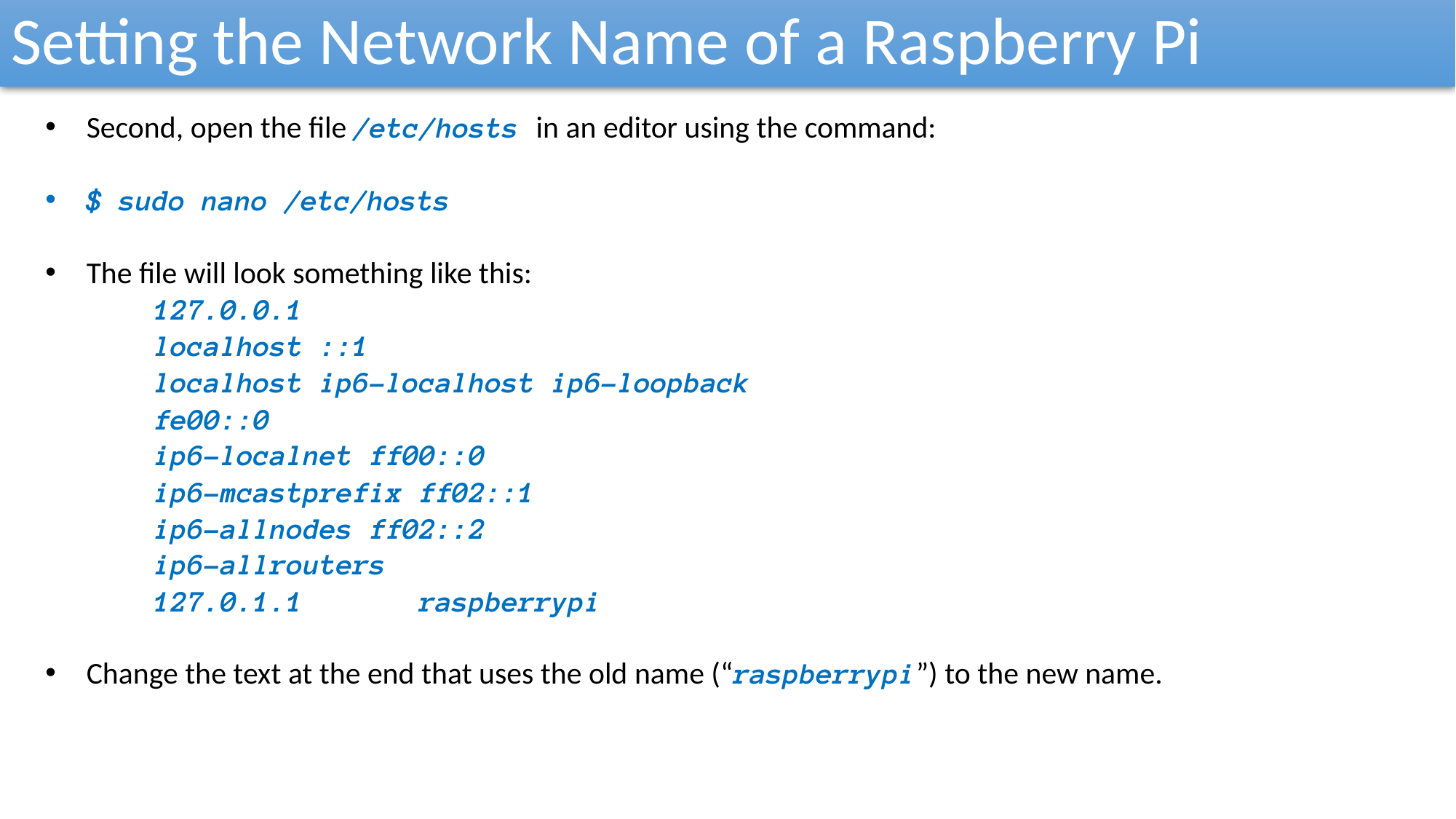

Setting the Network Name of a Raspberry Pi
Second, open the file /etc/hosts in an editor using the command:

$ sudo nano /etc/hosts

The file will look something like this:
127.0.0.1
localhost ::1
localhost ip6-localhost ip6-loopback
fe00::0
ip6-localnet ff00::0
ip6-mcastprefix ff02::1
ip6-allnodes ff02::2
ip6-allrouters
127.0.1.1       raspberrypi

Change the text at the end that uses the old name (“raspberrypi”) to the new name.